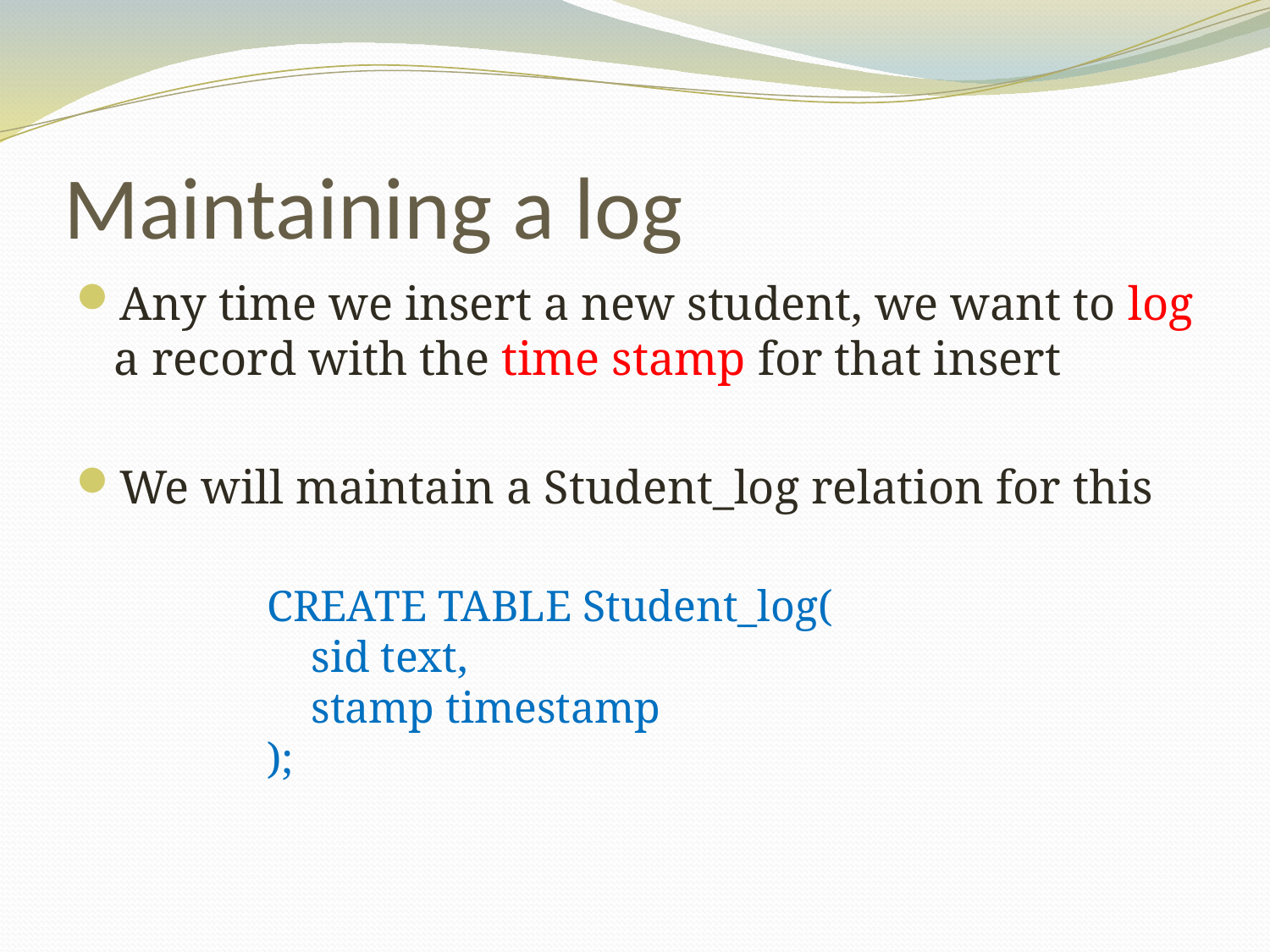

# Maintaining a log
Any time we insert a new student, we want to log a record with the time stamp for that insert

We will maintain a Student_log relation for this

CREATE TABLE Student_log(
    sid text,
    stamp timestamp
);